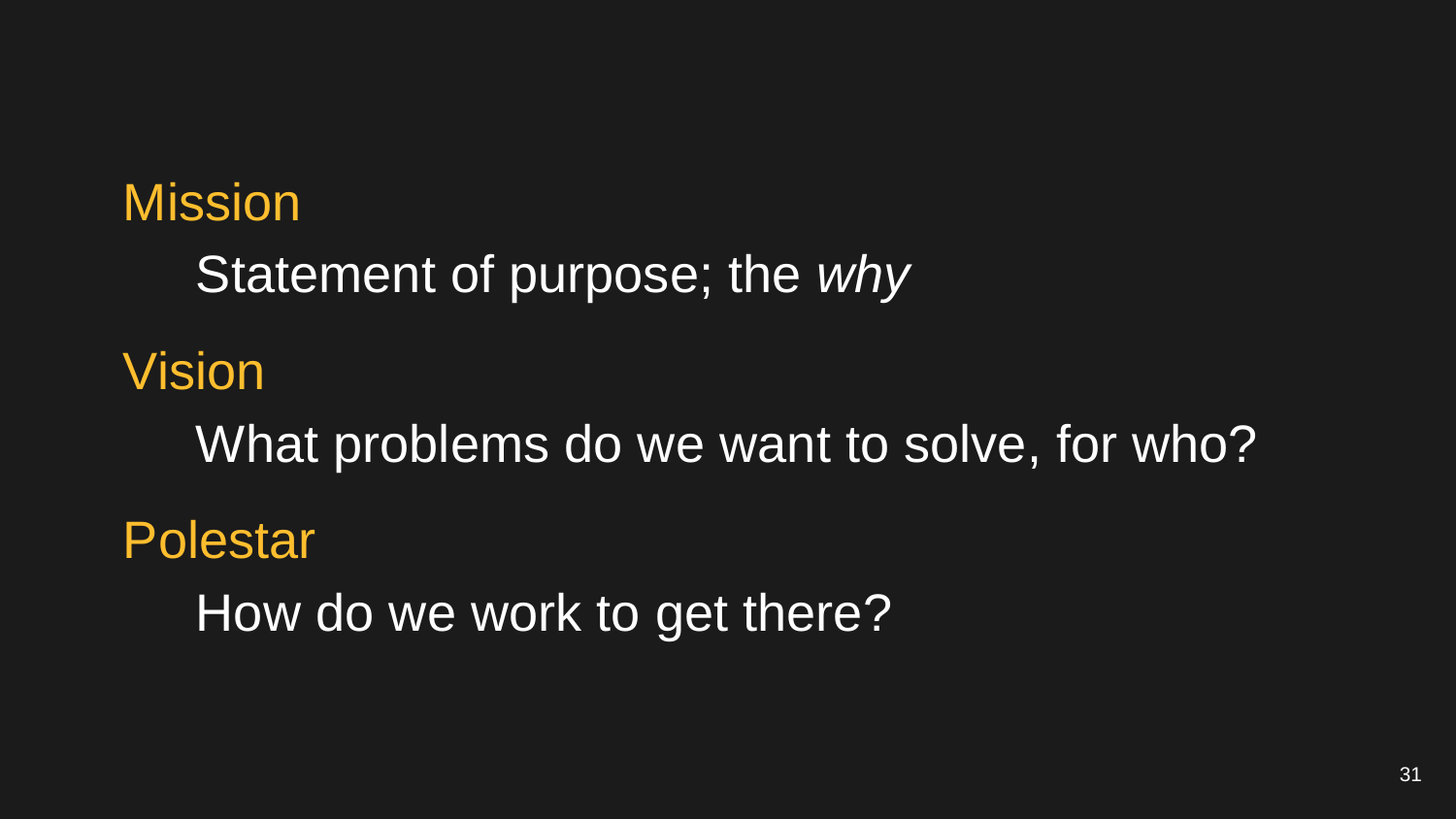

# Mission, Vision, Polestar
Mission
Statement of purpose; the why
Vision
What problems do we want to solve, for who?
Polestar
How do we work to get there?

31